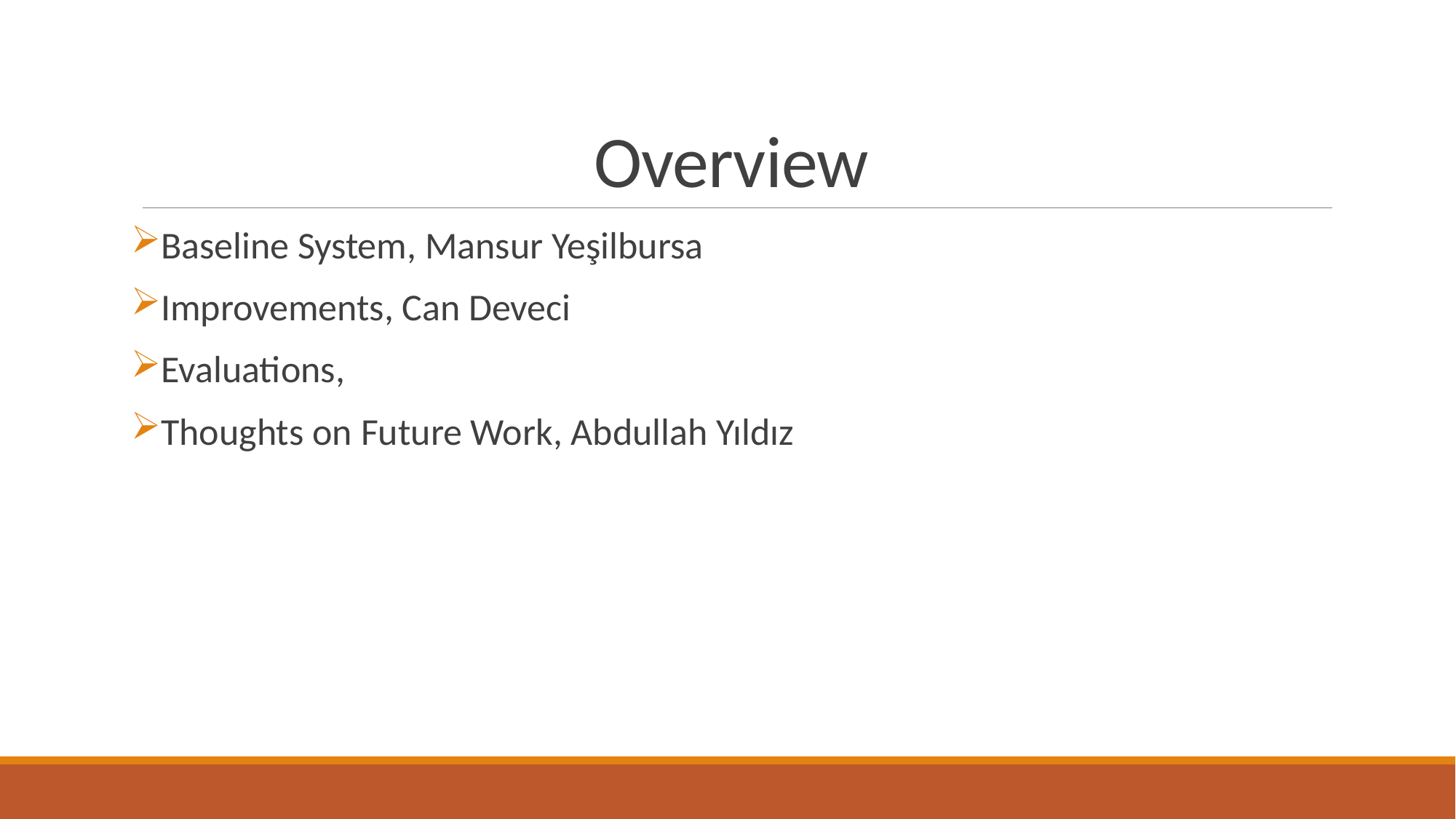

# Overview
Baseline System, Mansur Yeşilbursa
Improvements, Can Deveci
Evaluations,
Thoughts on Future Work, Abdullah Yıldız